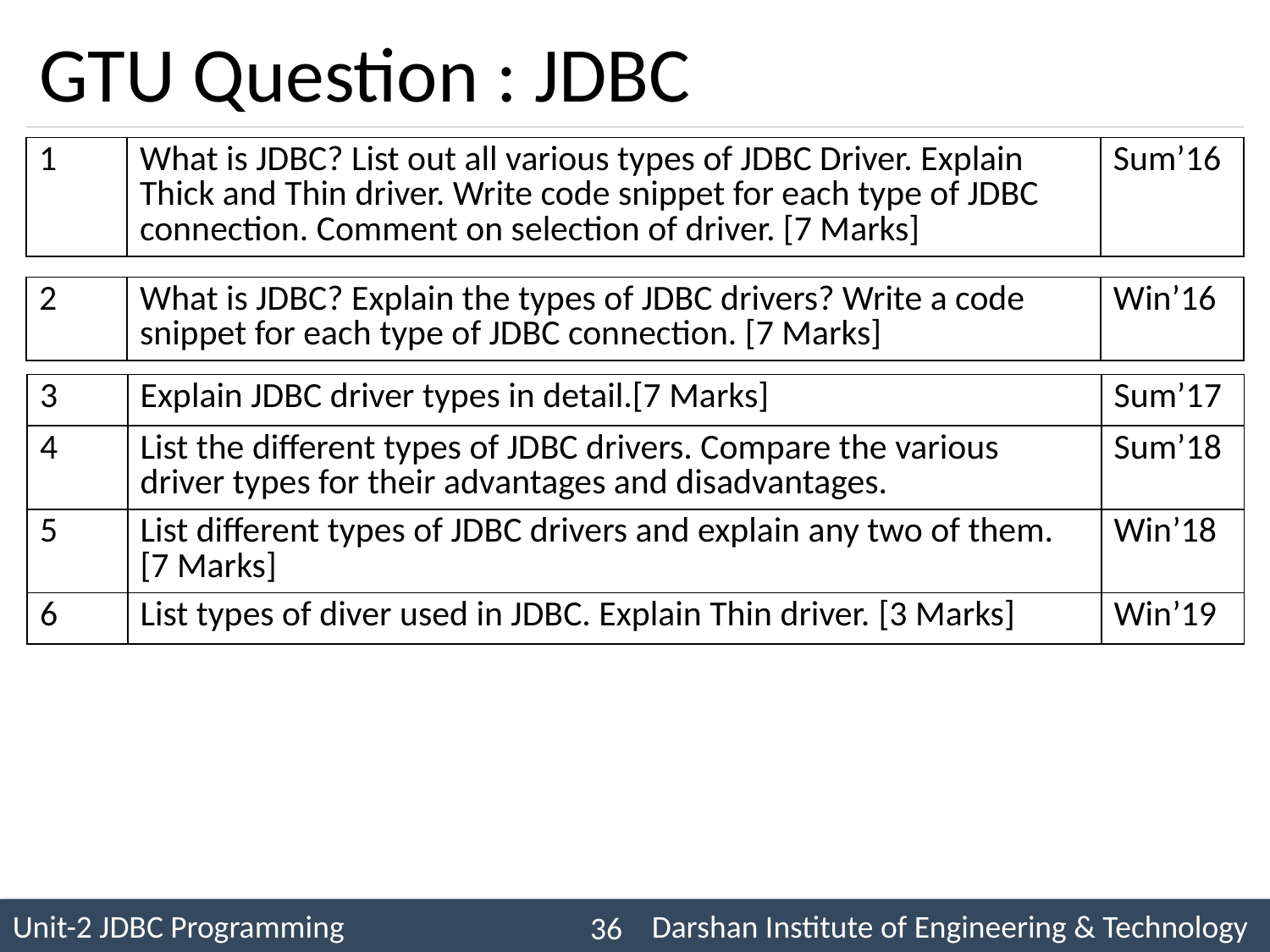

# GTU Question : JDBC
| 1 | What is JDBC? List out all various types of JDBC Driver. Explain Thick and Thin driver. Write code snippet for each type of JDBC connection. Comment on selection of driver. [7 Marks] | Sum’16 |
| --- | --- | --- |
| 2 | What is JDBC? Explain the types of JDBC drivers? Write a code snippet for each type of JDBC connection. [7 Marks] | Win’16 |
| --- | --- | --- |
| 3 | Explain JDBC driver types in detail.[7 Marks] | Sum’17 |
| --- | --- | --- |
| 4 | List the different types of JDBC drivers. Compare the various driver types for their advantages and disadvantages. | Sum’18 |
| 5 | List different types of JDBC drivers and explain any two of them. [7 Marks] | Win’18 |
| 6 | List types of diver used in JDBC. Explain Thin driver. [3 Marks] | Win’19 |
36